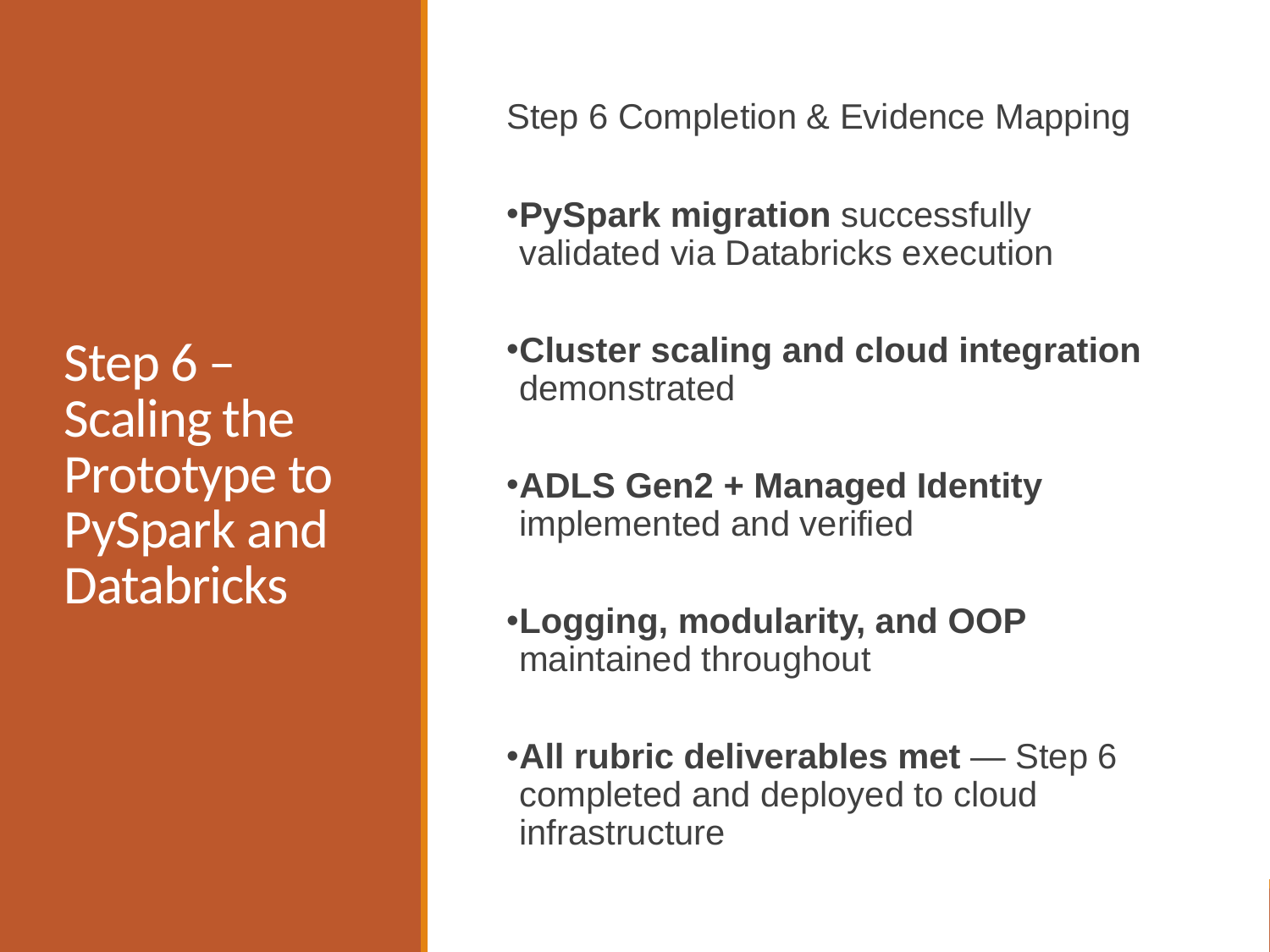

# Step 6 – Scaling the Prototype to PySpark and Databricks
Step 6 Completion & Evidence Mapping

PySpark migration successfully validated via Databricks execution

Cluster scaling and cloud integration demonstrated

ADLS Gen2 + Managed Identity implemented and verified

Logging, modularity, and OOP maintained throughout

All rubric deliverables met — Step 6 completed and deployed to cloud infrastructure